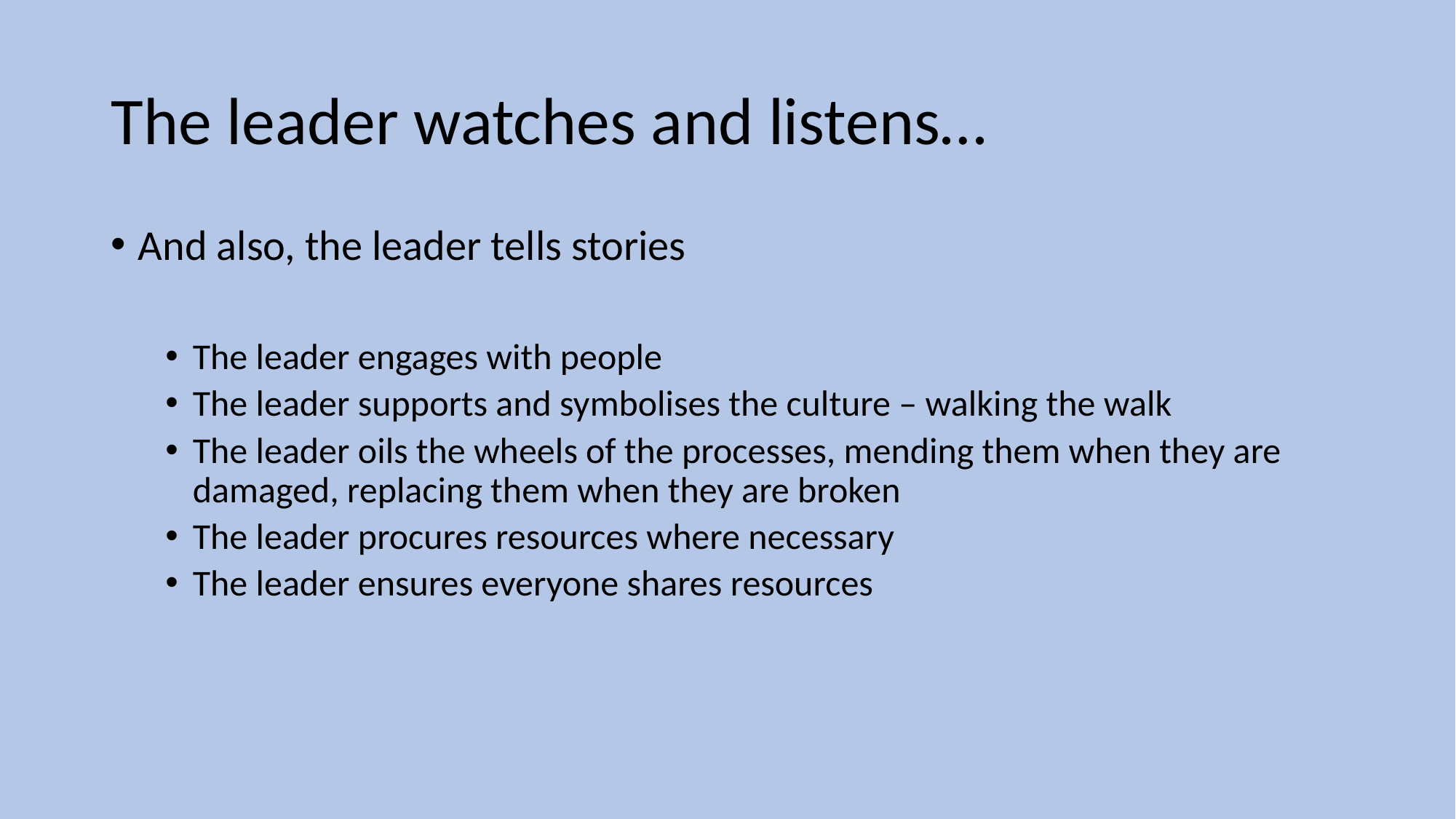

# The leader watches and listens…
And also, the leader tells stories

The leader engages with people
The leader supports and symbolises the culture – walking the walk
The leader oils the wheels of the processes, mending them when they are damaged, replacing them when they are broken
The leader procures resources where necessary
The leader ensures everyone shares resources